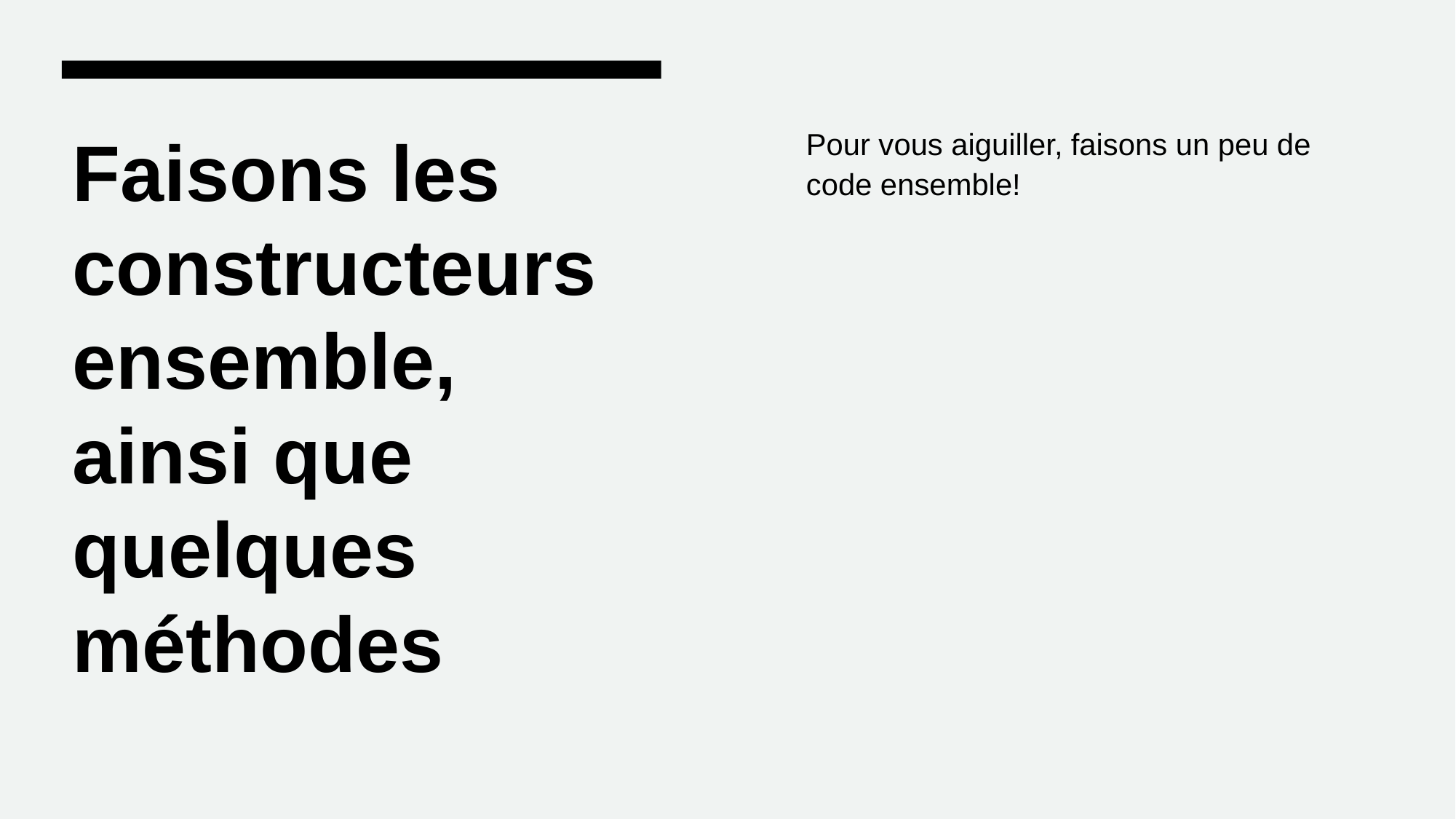

Pour vous aiguiller, faisons un peu de code ensemble!
# Faisons les constructeurs ensemble, ainsi que quelques méthodes